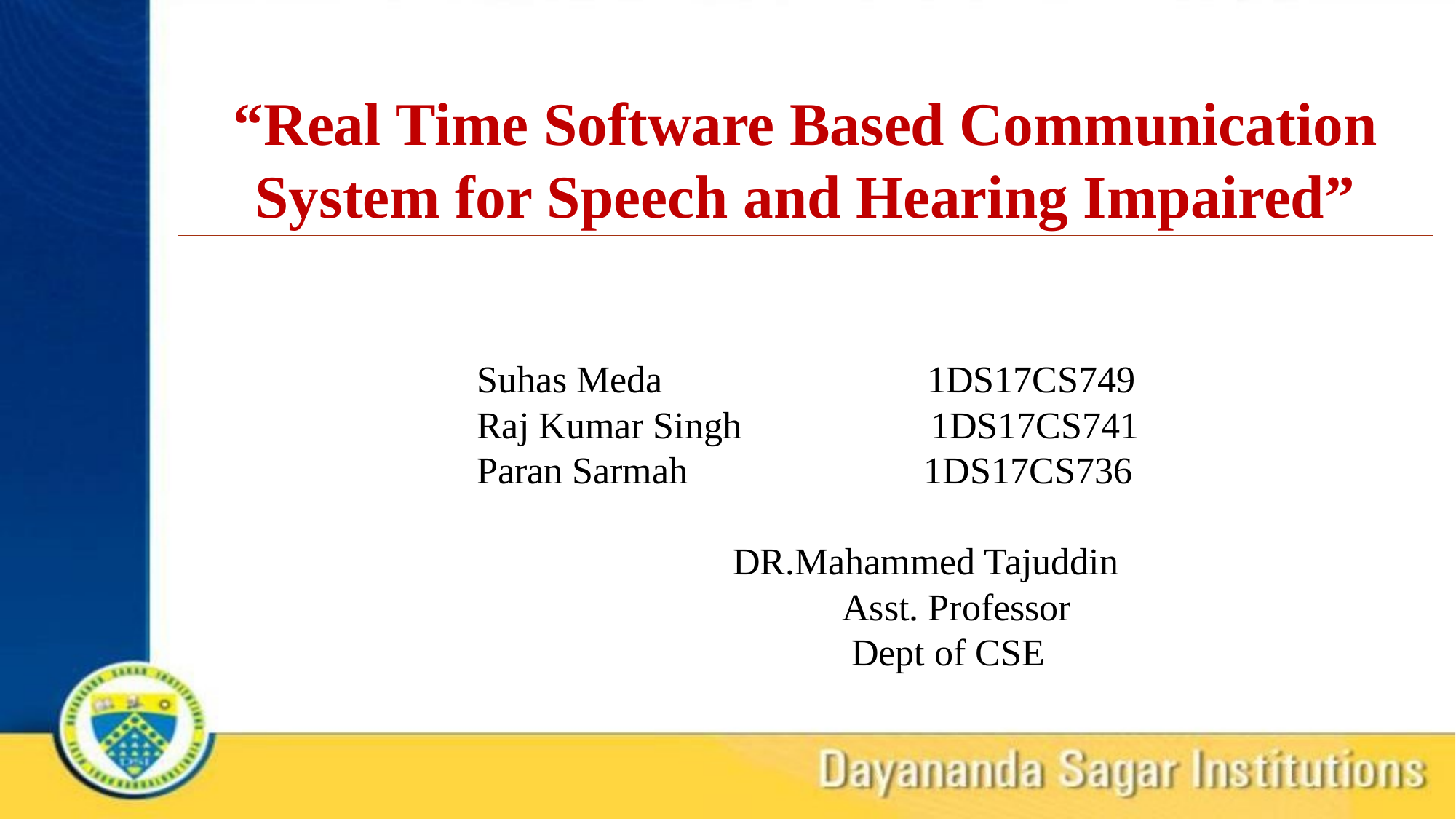

“Real Time Software Based Communication System for Speech and Hearing Impaired”
Suhas Meda                            1DS17CS749
Raj Kumar Singh                    1DS17CS741
Paran Sarmah                         1DS17CS736

		    DR.Mahammed Tajuddin
			    Asst. Professor
			     Dept of CSE